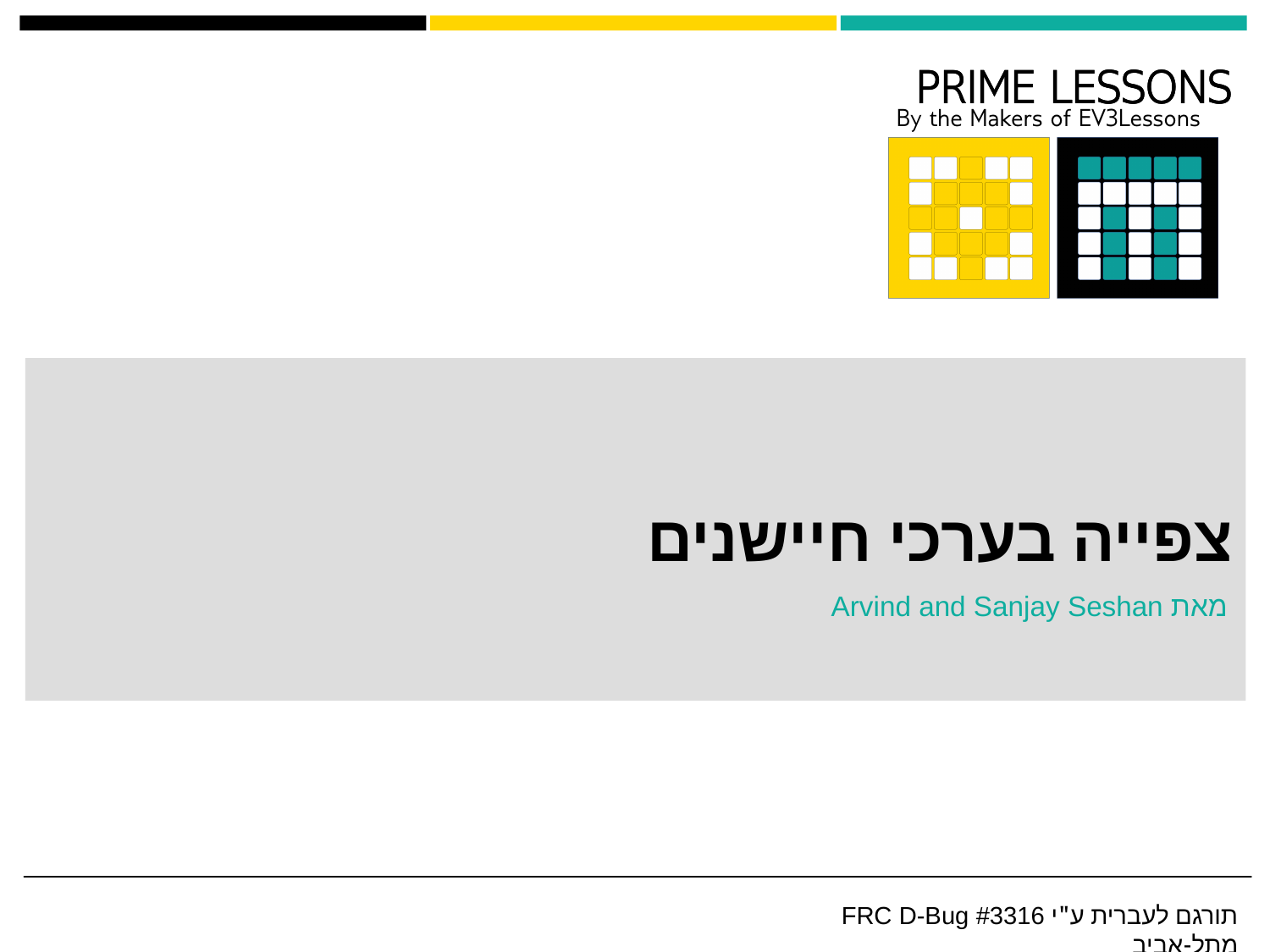

# צפייה בערכי חיישנים
מאת Arvind and Sanjay Seshan